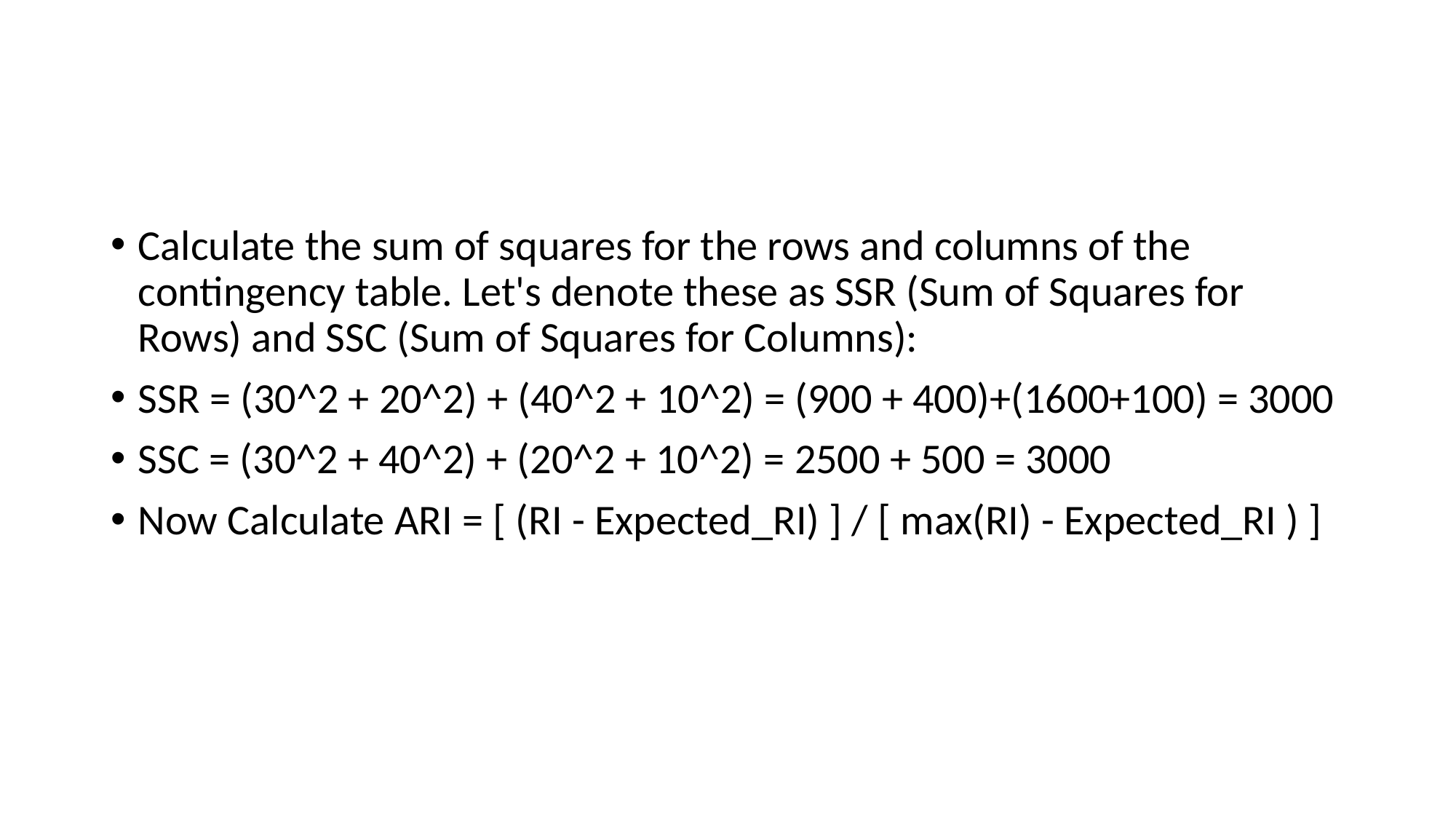

#
Calculate the sum of squares for the rows and columns of the contingency table. Let's denote these as SSR (Sum of Squares for Rows) and SSC (Sum of Squares for Columns):
SSR = (30^2 + 20^2) + (40^2 + 10^2) = (900 + 400)+(1600+100) = 3000
SSC = (30^2 + 40^2) + (20^2 + 10^2) = 2500 + 500 = 3000
Now Calculate ARI = [ (RI - Expected_RI) ] / [ max(RI) - Expected_RI ) ]